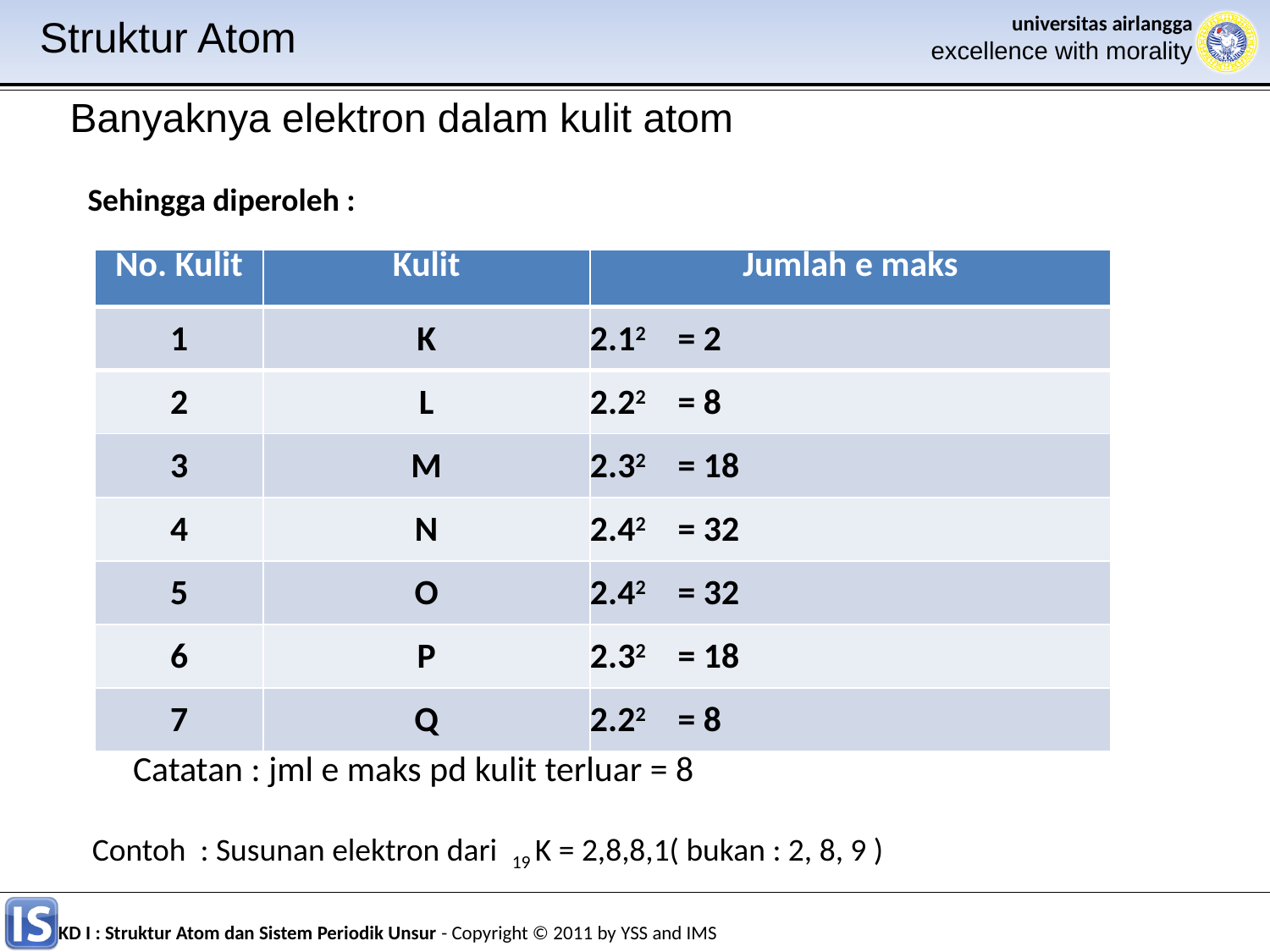

Struktur Atom
Banyaknya elektron dalam kulit atom
 Sehingga diperoleh :
| No. Kulit | Kulit | Jumlah e maks |
| --- | --- | --- |
| 1 | K | 2.12 = 2 |
| 2 | L | 2.22 = 8 |
| 3 | M | 2.32 = 18 |
| 4 | N | 2.42 = 32 |
| 5 | O | 2.42 = 32 |
| 6 | P | 2.32 = 18 |
| 7 | Q | 2.22 = 8 |
Catatan : jml e maks pd kulit terluar = 8
Contoh  : Susunan elektron dari  19 K = 2,8,8,1( bukan : 2, 8, 9 )
22